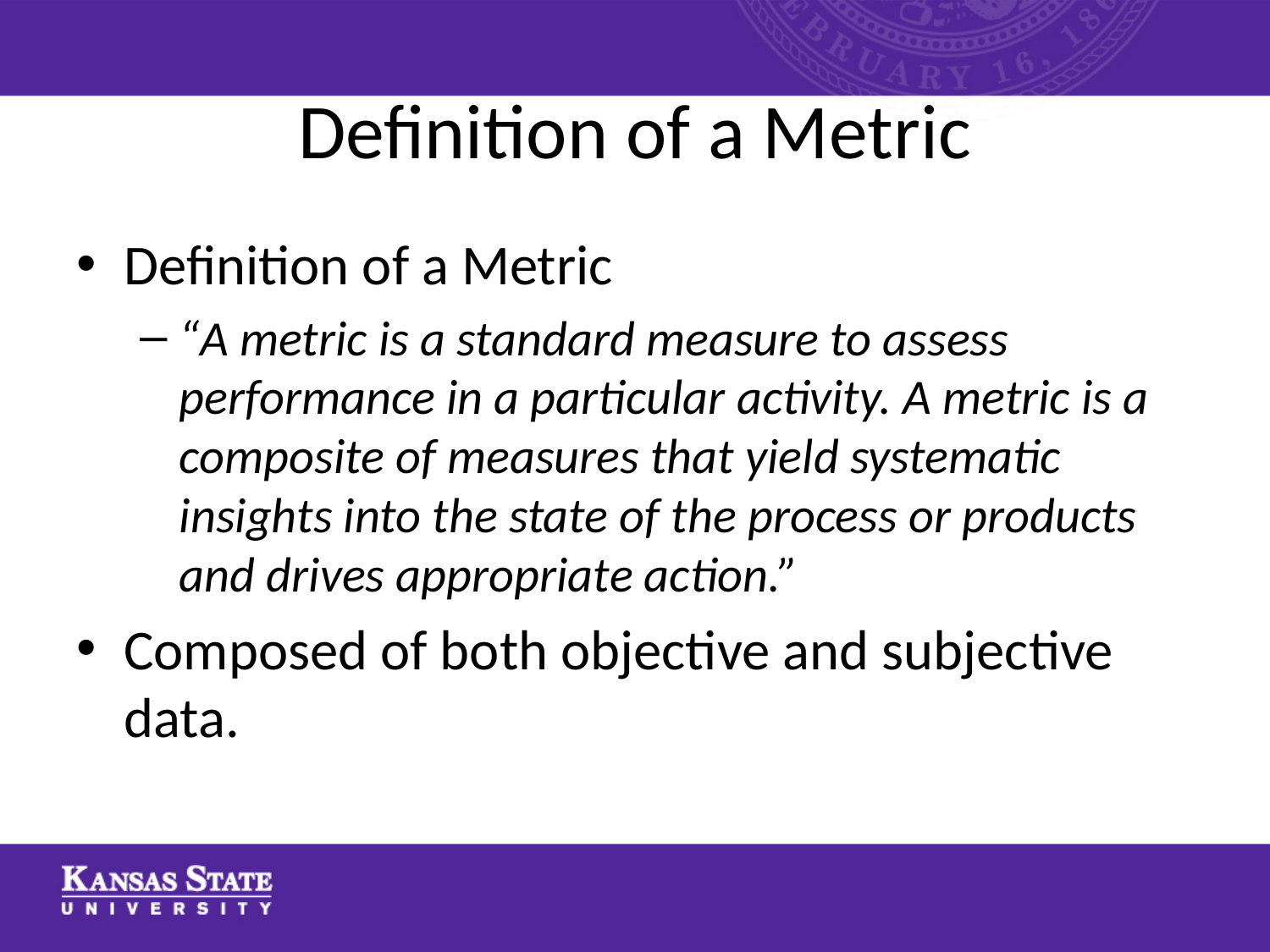

# Definition of a Metric
Definition of a Metric
“A metric is a standard measure to assess performance in a particular activity. A metric is a composite of measures that yield systematic insights into the state of the process or products and drives appropriate action.”
Composed of both objective and subjective data.